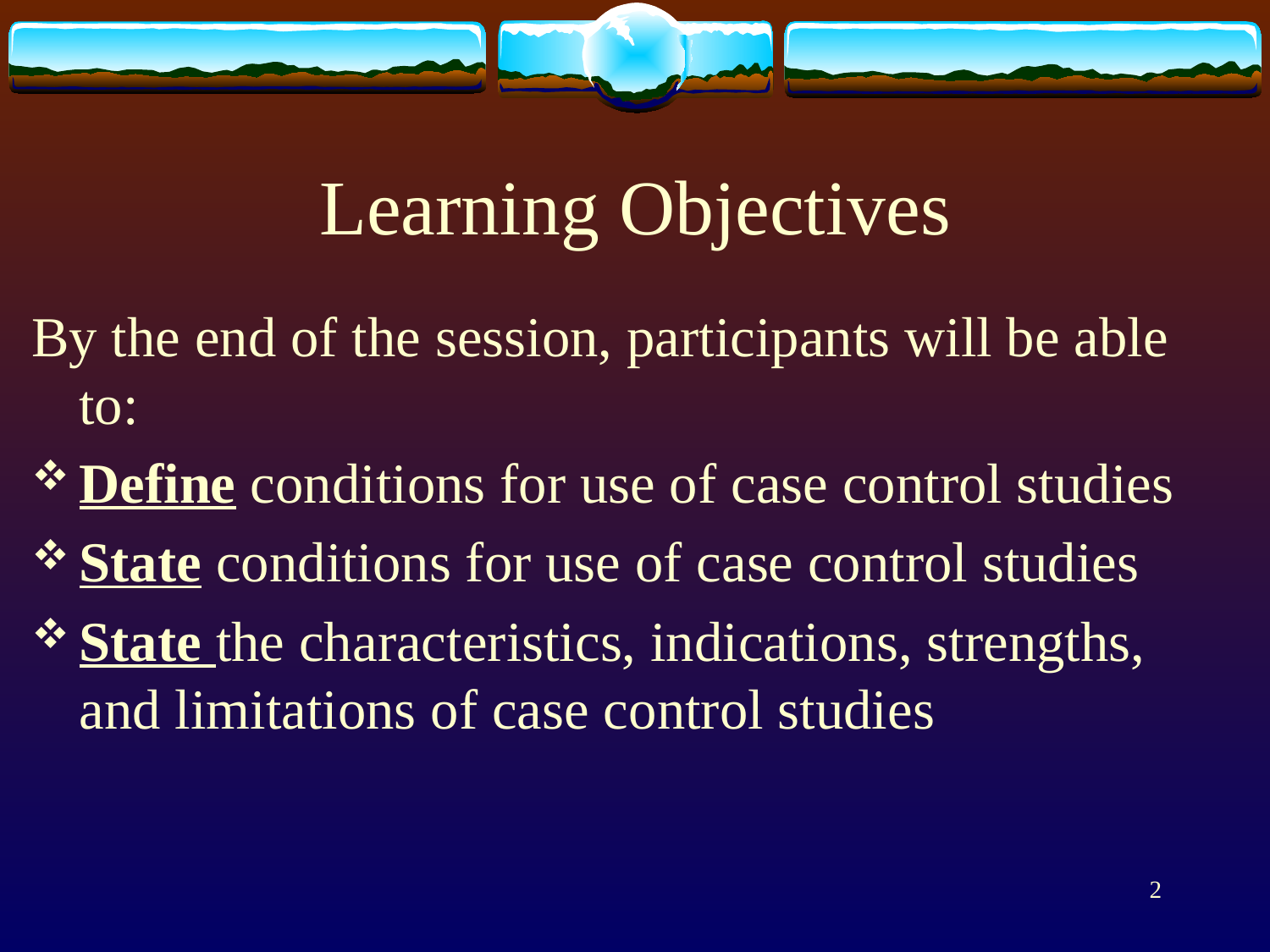

# Learning Objectives
By the end of the session, participants will be able to:
Define conditions for use of case control studies
State conditions for use of case control studies
State the characteristics, indications, strengths, and limitations of case control studies

2